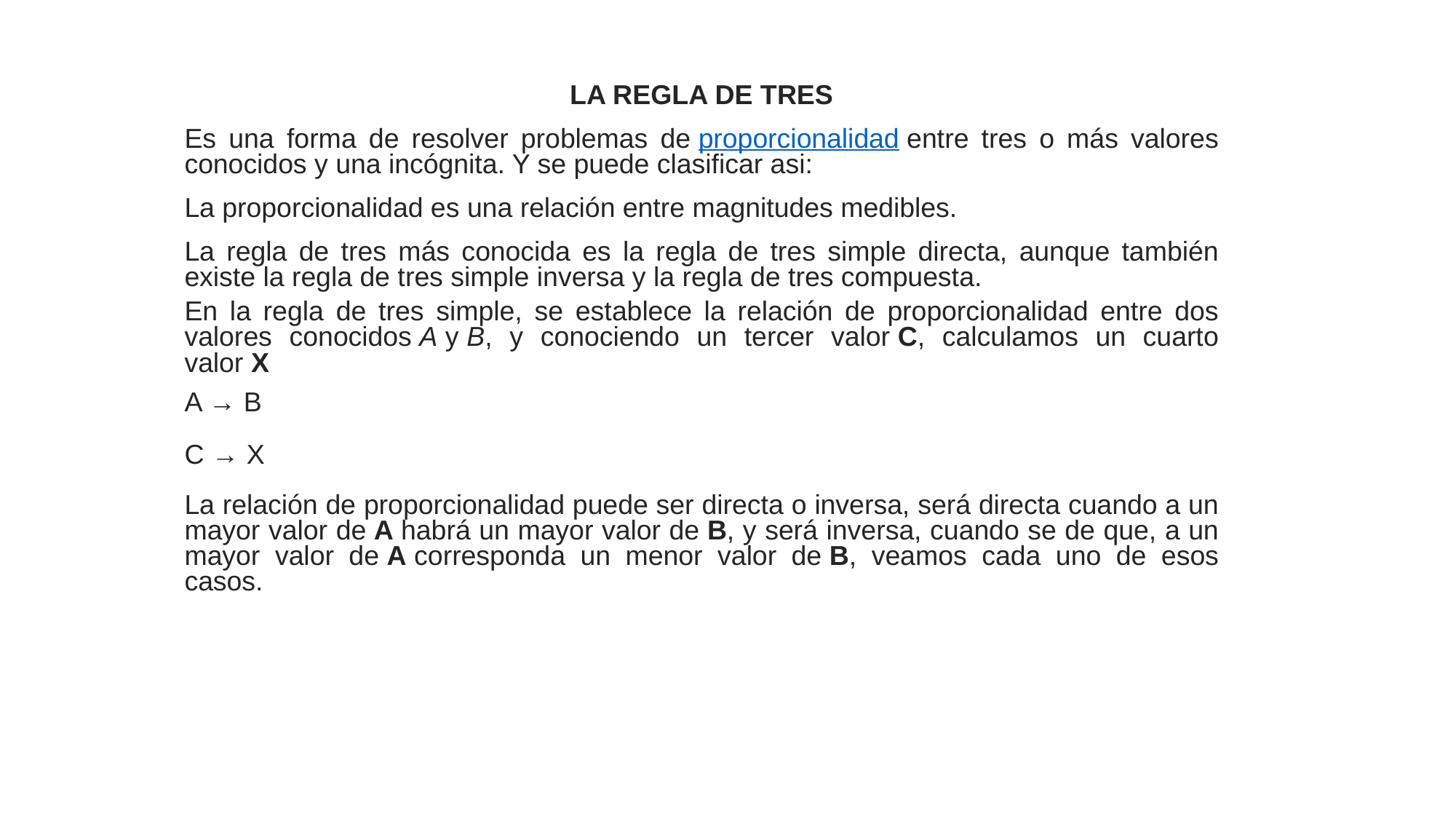

LA REGLA DE TRES
Es una forma de resolver problemas de proporcionalidad entre tres o más valores conocidos y una incógnita. Y se puede clasificar asi:
La proporcionalidad es una relación entre magnitudes medibles.
La regla de tres más conocida es la regla de tres simple directa, aunque también existe la regla de tres simple inversa y la regla de tres compuesta.
En la regla de tres simple, se establece la relación de proporcionalidad entre dos valores conocidos A y B, y conociendo un tercer valor C, calculamos un cuarto valor X
A → B
C → X
La relación de proporcionalidad puede ser directa o inversa, será directa cuando a un mayor valor de A habrá un mayor valor de B, y será inversa, cuando se de que, a un mayor valor de A corresponda un menor valor de B, veamos cada uno de esos casos.